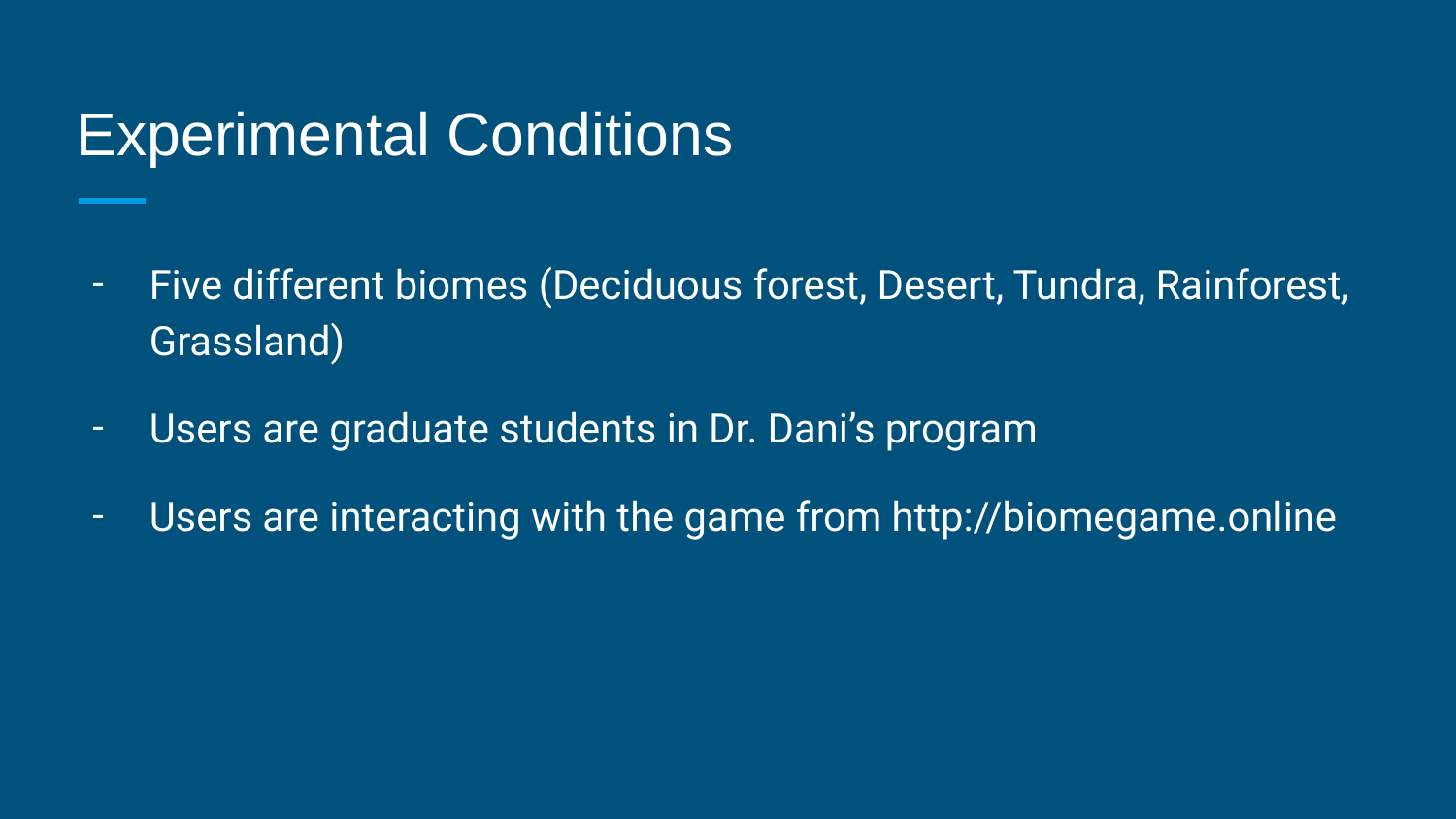

# Experimental Conditions
Five different biomes (Deciduous forest, Desert, Tundra, Rainforest, Grassland)
Users are graduate students in Dr. Dani’s program
Users are interacting with the game from http://biomegame.online